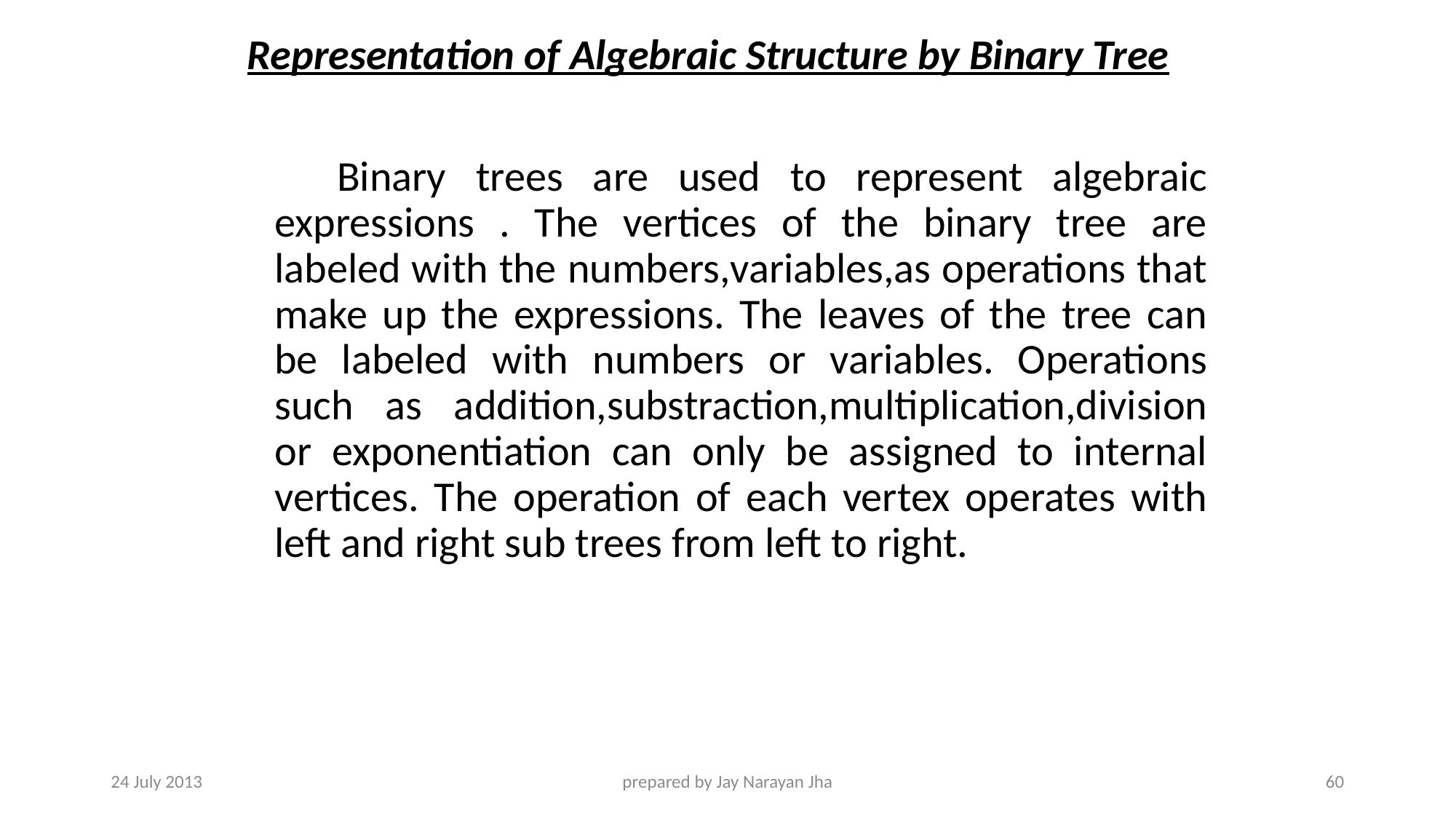

Representation of Algebraic Structure by Binary Tree

   Binary trees are used to represent algebraic expressions . The vertices of the binary tree are labeled with the numbers,variables,as operations that make up the expressions. The leaves of the tree can be labeled with numbers or variables. Operations such as addition,substraction,multiplication,division or exponentiation can only be assigned to internal vertices. The operation of each vertex operates with left and right sub trees from left to right.
24 July 2013
prepared by Jay Narayan Jha
60